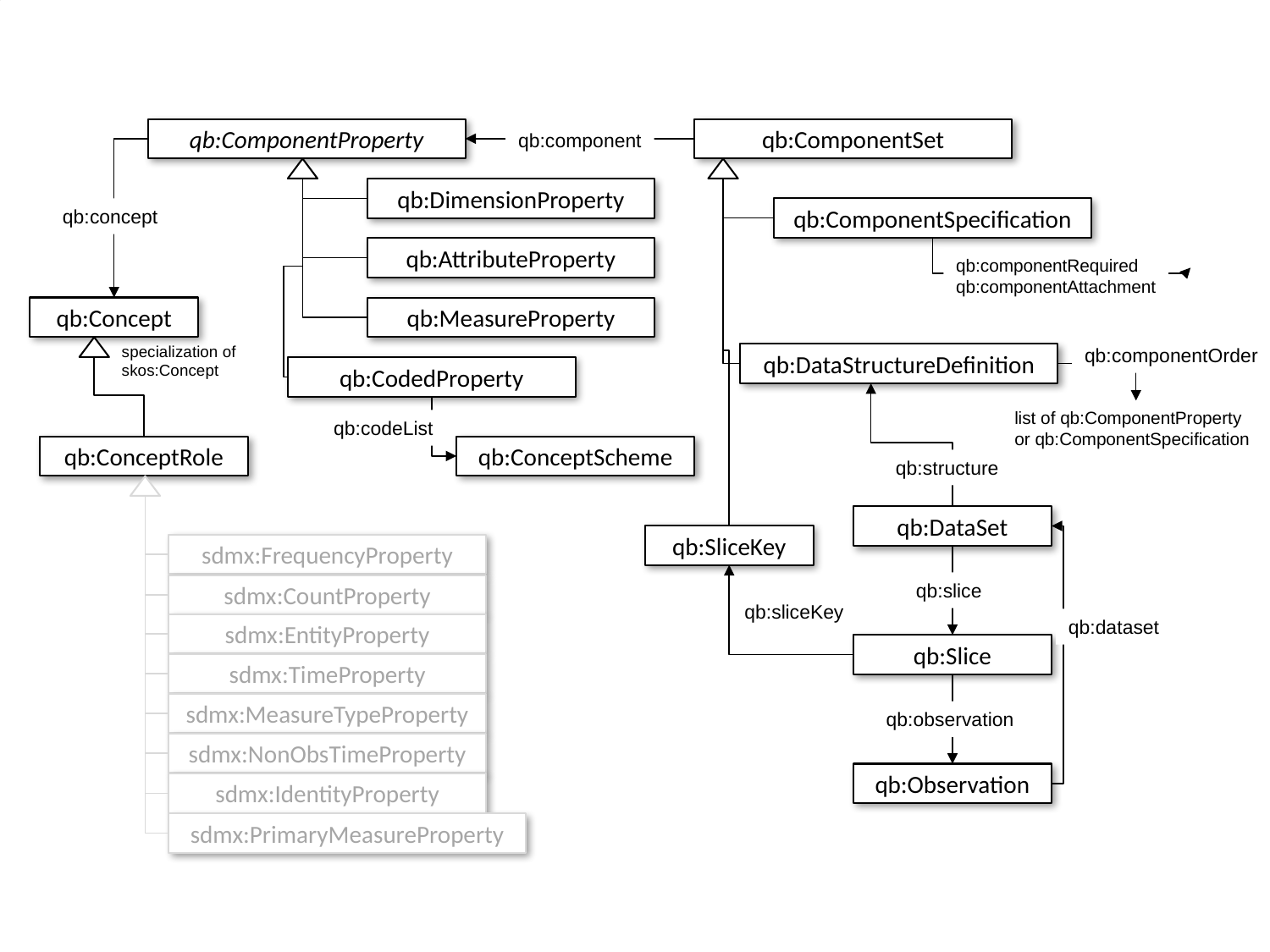

qb:ComponentProperty
qb:ComponentSet
qb:component

qb:DimensionProperty
qb:concept
qb:ComponentSpecification
qb:AttributeProperty
qb:componentRequired
qb:componentAttachment
qb:Concept
qb:MeasureProperty
specialization of
skos:Concept

qb:componentOrder
qb:DataStructureDefinition
qb:CodedProperty
list of qb:ComponentProperty or qb:ComponentSpecification
qb:codeList
qb:ConceptScheme
qb:ConceptRole
qb:structure

qb:DataSet
qb:SliceKey
sdmx:FrequencyProperty
qb:slice
sdmx:CountProperty
qb:sliceKey
qb:dataset
sdmx:EntityProperty
qb:Slice
sdmx:TimeProperty
sdmx:MeasureTypeProperty
qb:observation
sdmx:NonObsTimeProperty
qb:Observation
sdmx:IdentityProperty
sdmx:PrimaryMeasureProperty